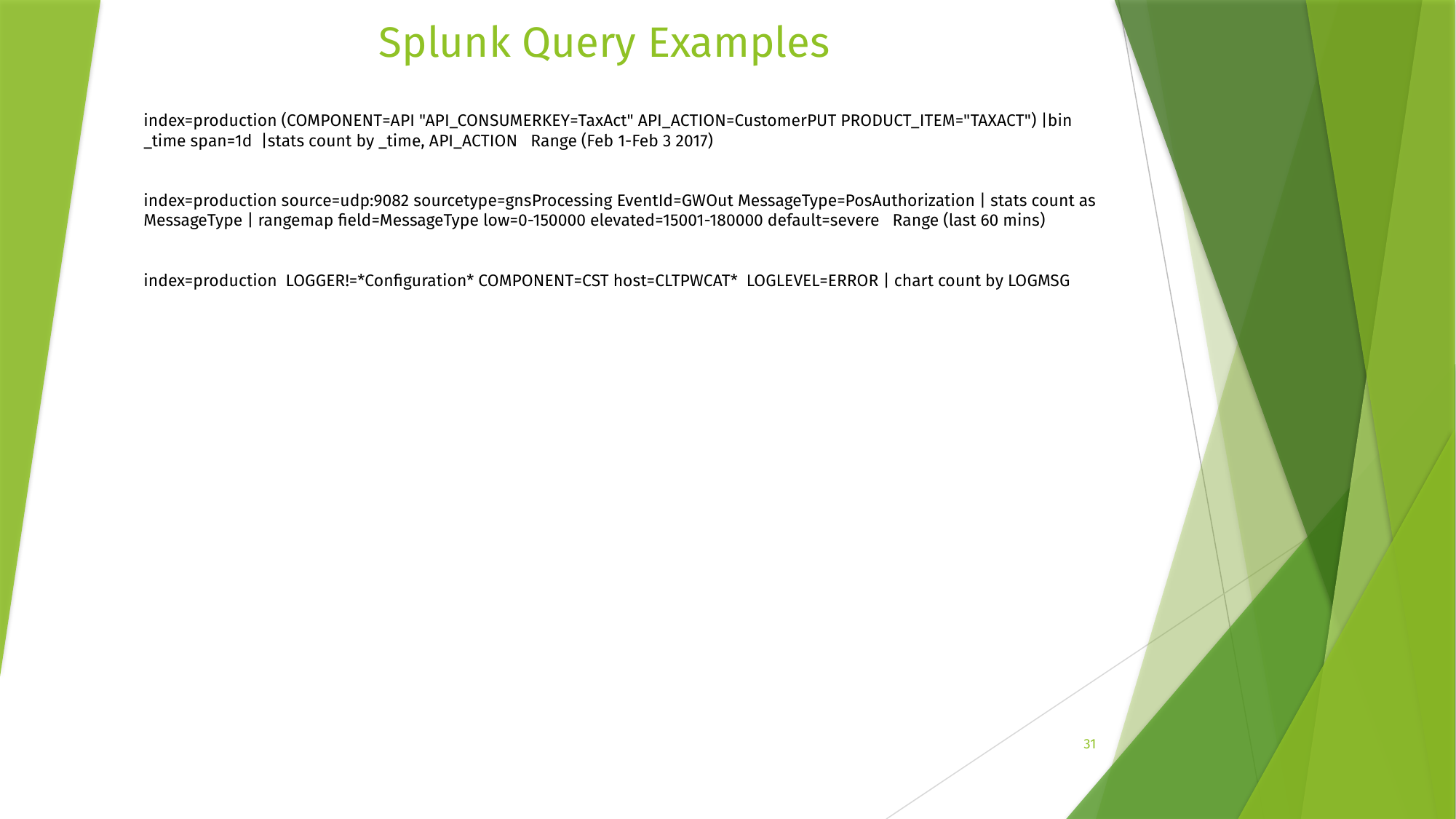

Splunk Query Examples
index=production (COMPONENT=API "API_CONSUMERKEY=TaxAct" API_ACTION=CustomerPUT PRODUCT_ITEM="TAXACT") |bin _time span=1d  |stats count by _time, API_ACTION   Range (Feb 1-Feb 3 2017)

index=production source=udp:9082 sourcetype=gnsProcessing EventId=GWOut MessageType=PosAuthorization | stats count as MessageType | rangemap field=MessageType low=0-150000 elevated=15001-180000 default=severe   Range (last 60 mins)

index=production  LOGGER!=*Configuration* COMPONENT=CST host=CLTPWCAT*  LOGLEVEL=ERROR | chart count by LOGMSG

31